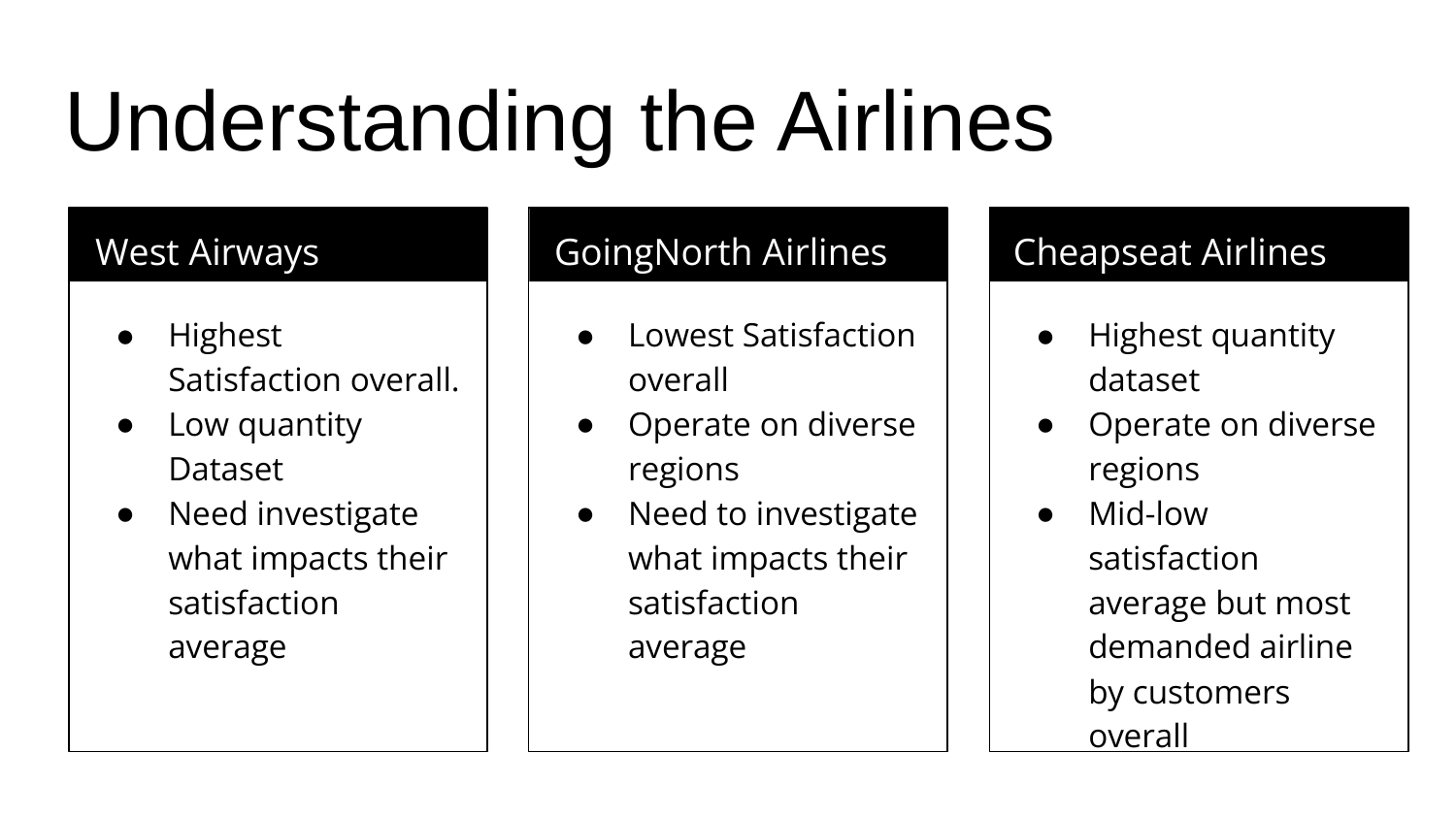

# Understanding the Airlines

West Airways

GoingNorth Airlines

Cheapseat Airlines
Highest Satisfaction overall.
Low quantity Dataset
Need investigate what impacts their satisfaction average
Lowest Satisfaction overall
Operate on diverse regions
Need to investigate what impacts their satisfaction average
Highest quantity dataset
Operate on diverse regions
Mid-low satisfaction average but most demanded airline by customers overall